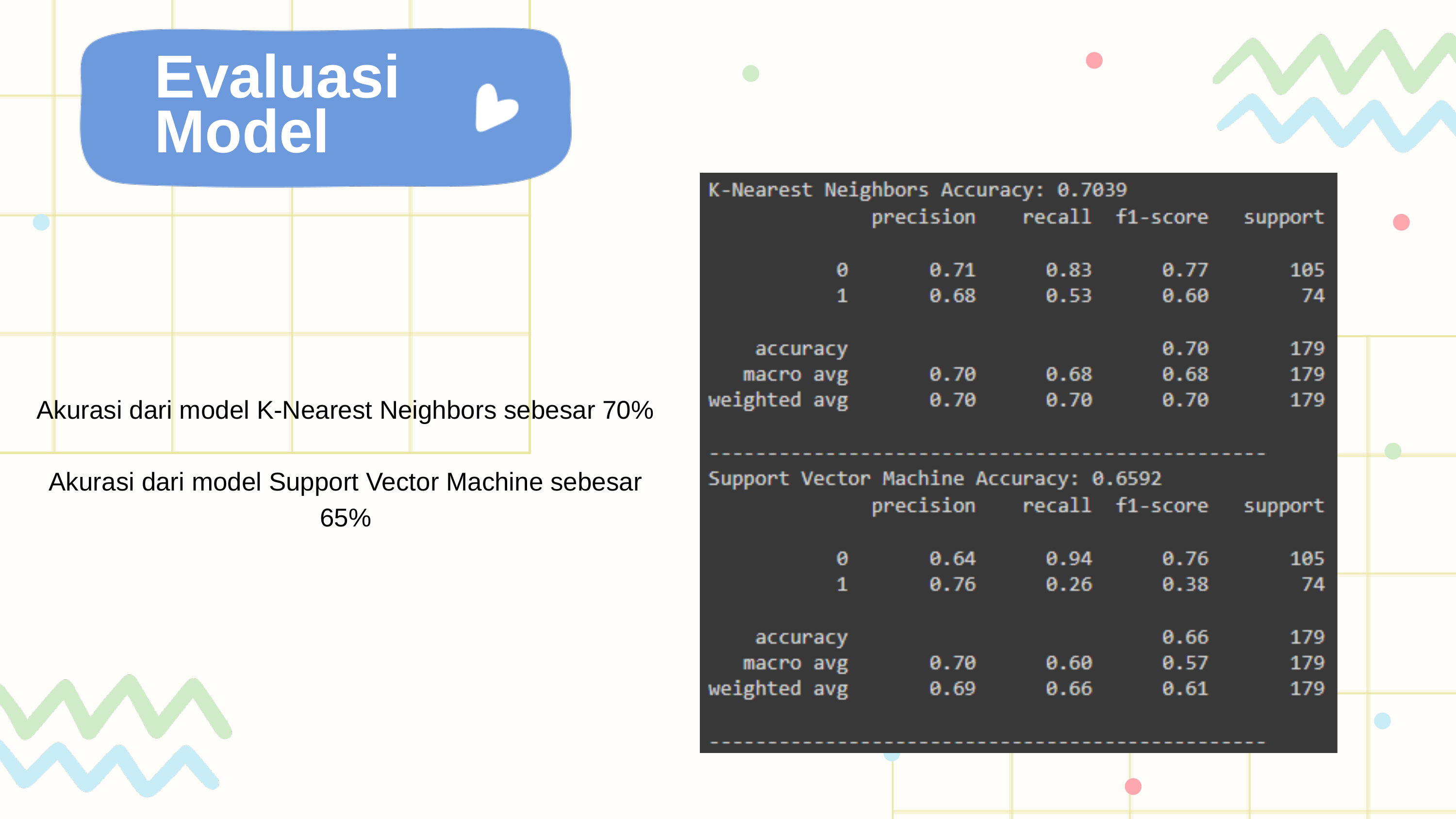

Evaluasi Model

Akurasi dari model K-Nearest Neighbors sebesar 70%

Akurasi dari model Support Vector Machine sebesar 65%